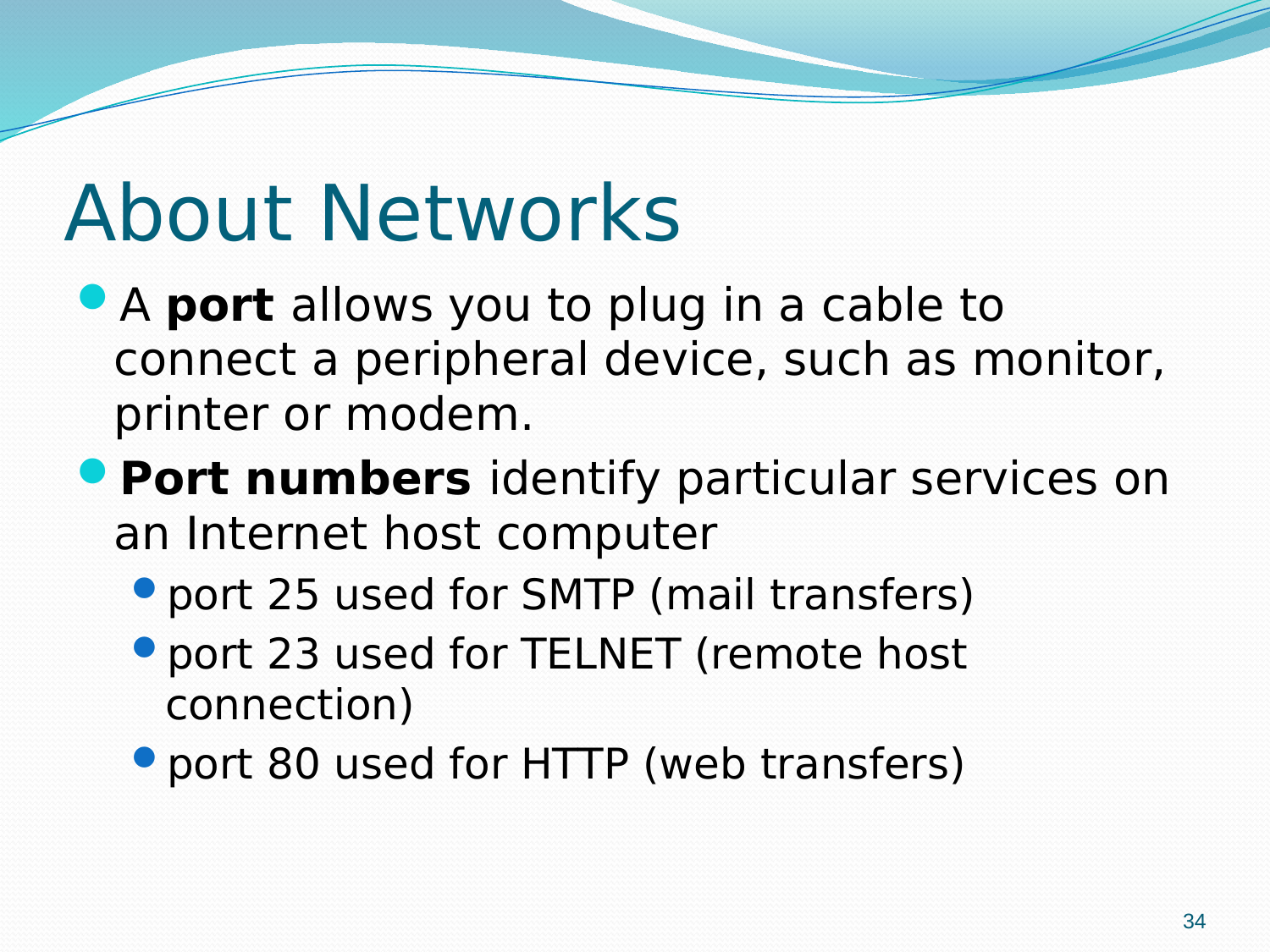

# About Networks
A port allows you to plug in a cable to connect a peripheral device, such as monitor, printer or modem.
Port numbers identify particular services on an Internet host computer
port 25 used for SMTP (mail transfers)
port 23 used for TELNET (remote host connection)
port 80 used for HTTP (web transfers)
34